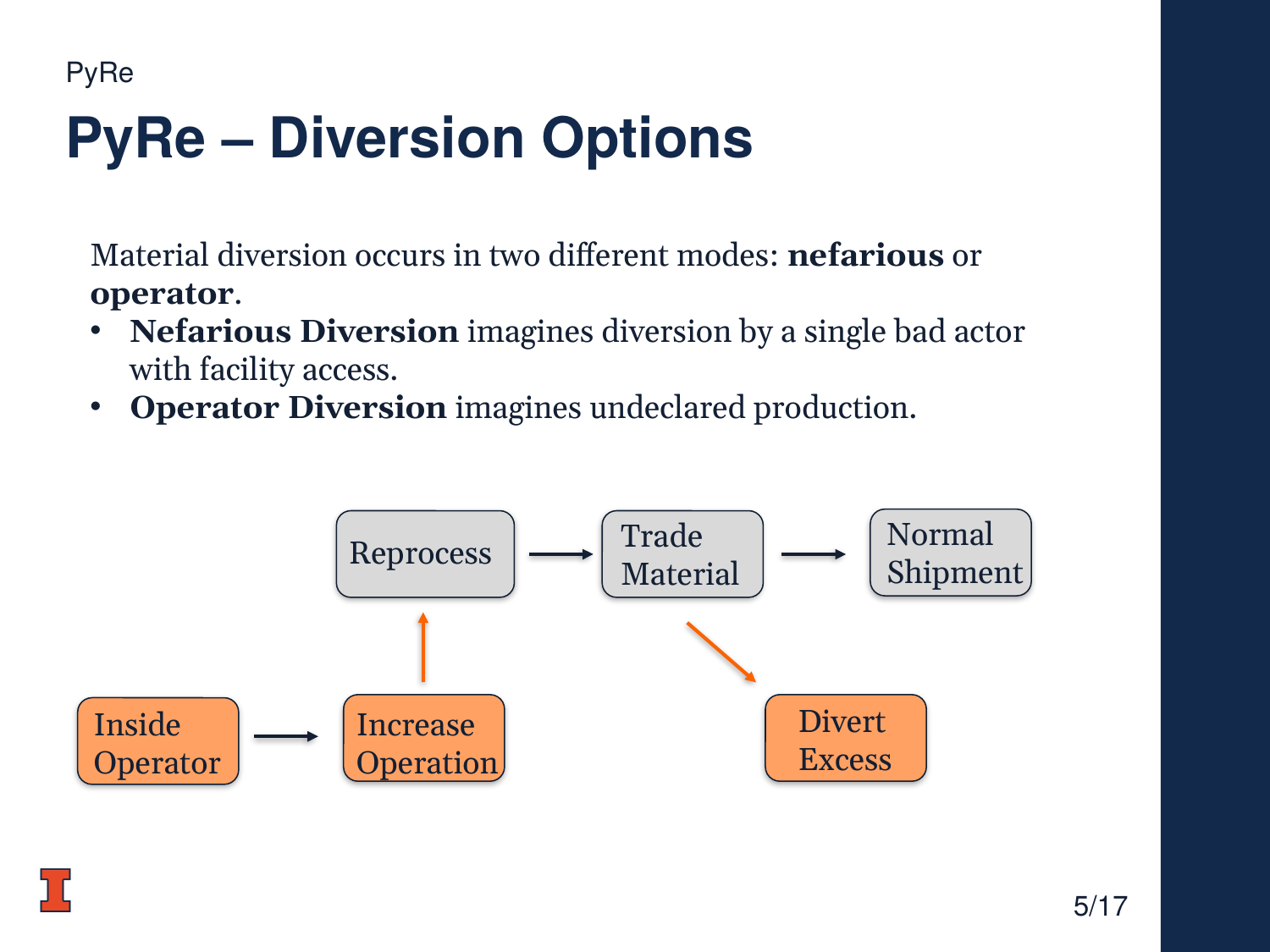

PyRe
# PyRe – Diversion Options
Material diversion occurs in two different modes: nefarious or operator.
Nefarious Diversion imagines diversion by a single bad actor with facility access.
Operator Diversion imagines undeclared production.

Normal
Shipment
Trade
Material

Reprocess

Divert
Excess

Inside
Operator
Increase
Operation